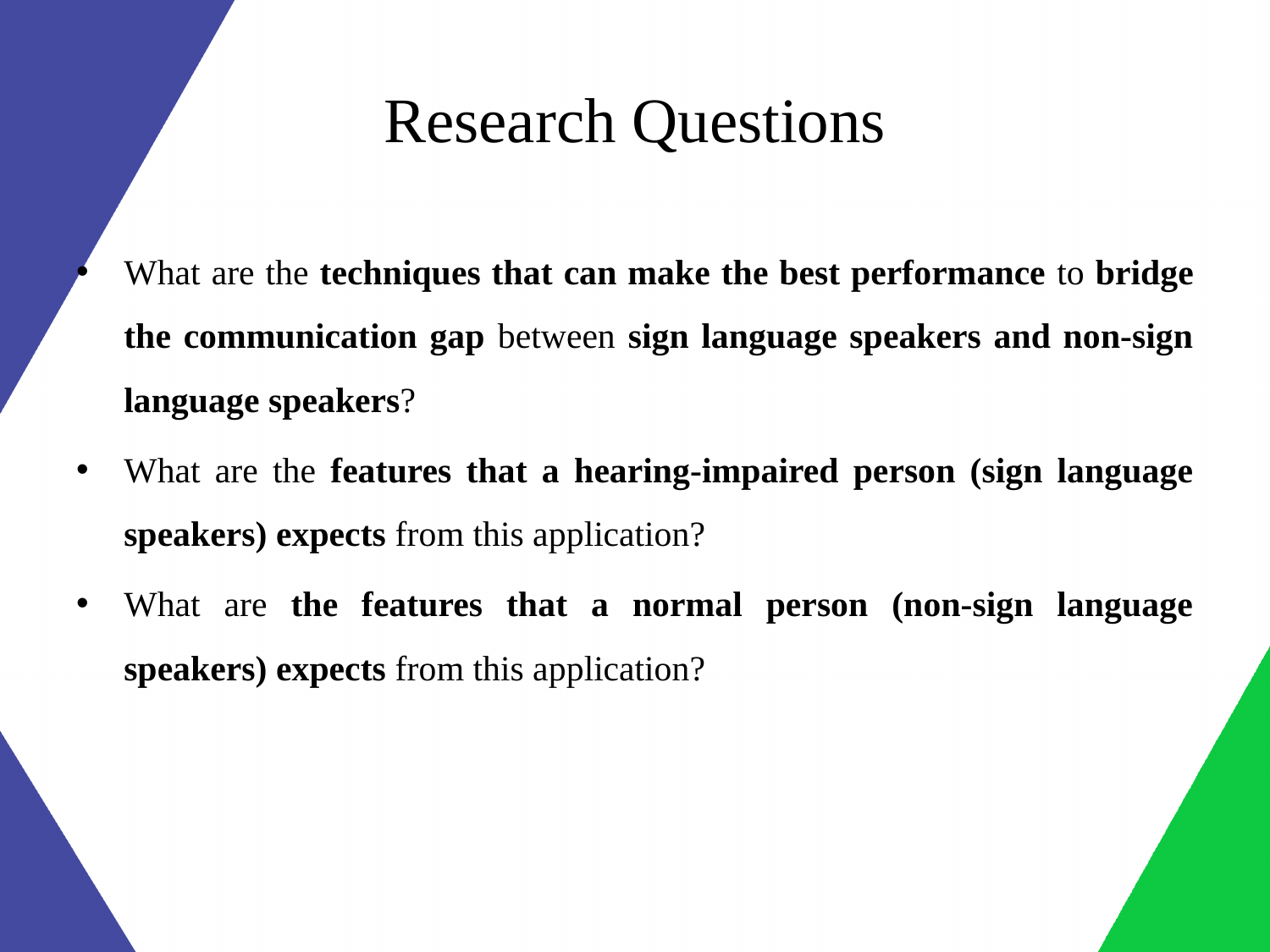

# Research Questions
What are the techniques that can make the best performance to bridge the communication gap between sign language speakers and non-sign language speakers?
What are the features that a hearing-impaired person (sign language speakers) expects from this application?
What are the features that a normal person (non-sign language speakers) expects from this application?